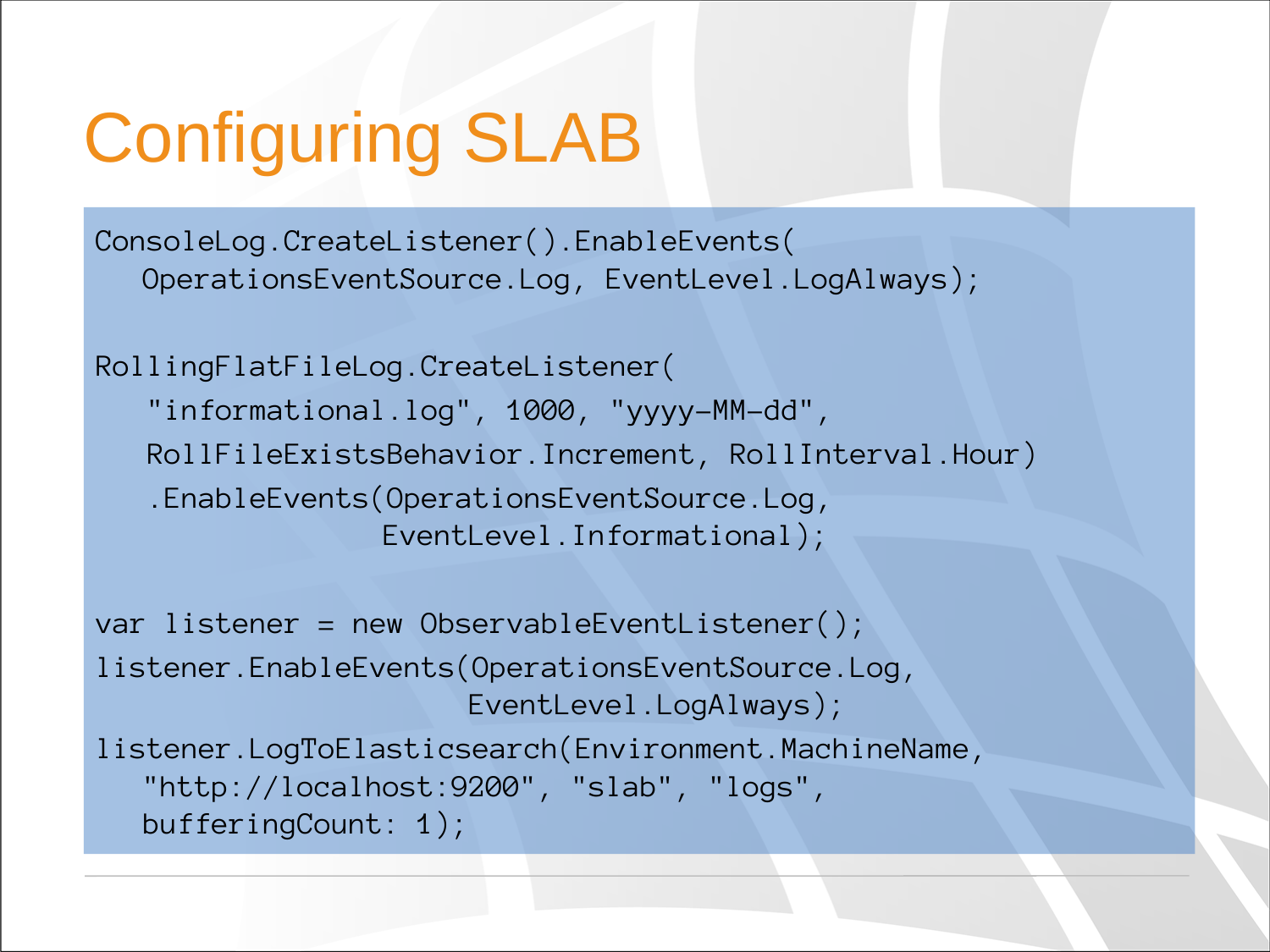

# Configuring SLAB
ConsoleLog.CreateListener().EnableEvents(
OperationsEventSource.Log, EventLevel.LogAlways);

RollingFlatFileLog.CreateListener(
   "informational.log", 1000, "yyyy-MM-dd",
   RollFileExistsBehavior.Increment, RollInterval.Hour)
   .EnableEvents(OperationsEventSource.Log,
              EventLevel.Informational);

var listener = new ObservableEventListener();
listener.EnableEvents(OperationsEventSource.Log,
                   EventLevel.LogAlways);
listener.LogToElasticsearch(Environment.MachineName, "http://localhost:9200", "slab", "logs",
bufferingCount: 1);